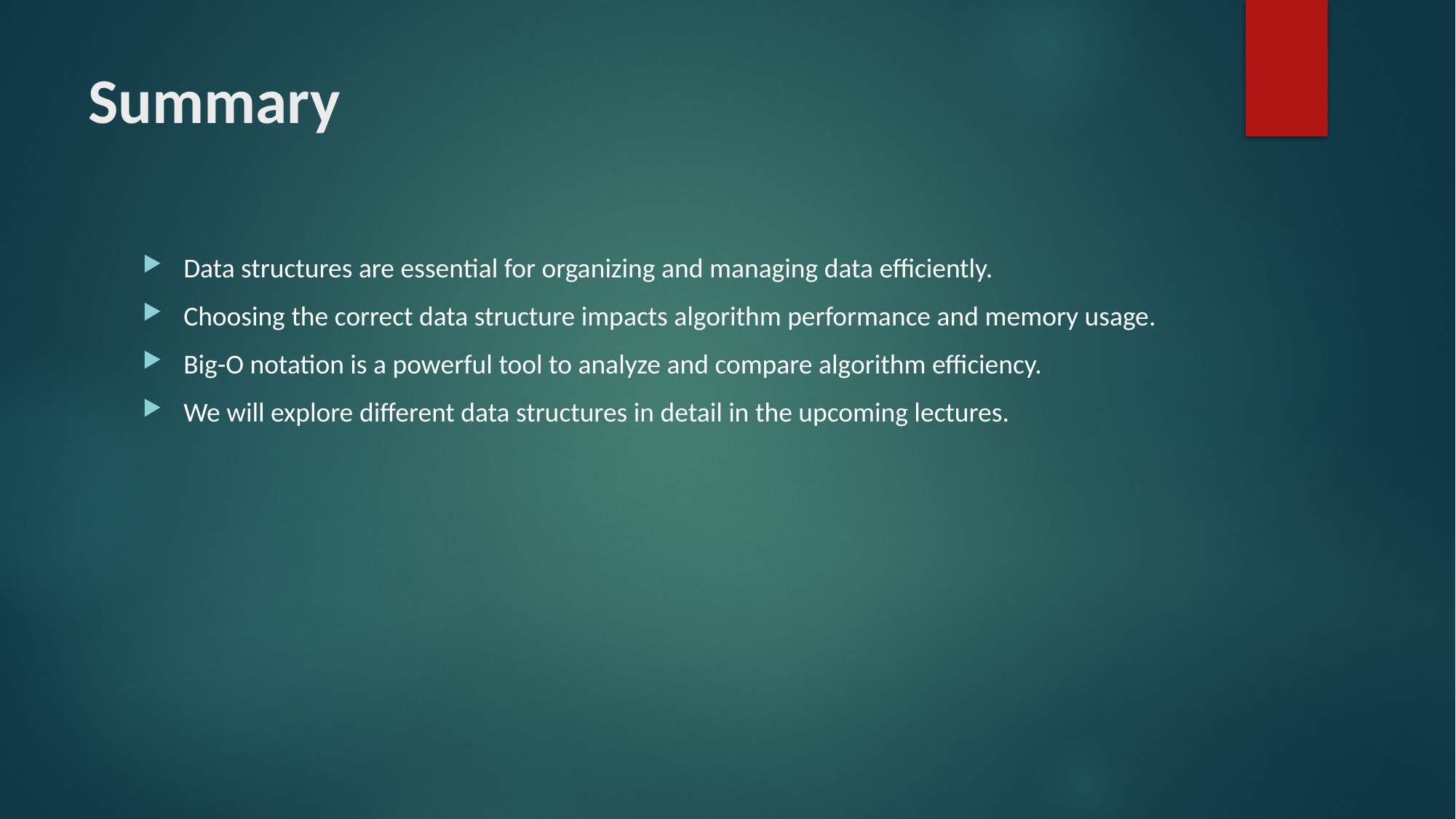

# Summary
Data structures are essential for organizing and managing data efficiently.
Choosing the correct data structure impacts algorithm performance and memory usage.
Big-O notation is a powerful tool to analyze and compare algorithm efficiency.
We will explore different data structures in detail in the upcoming lectures.